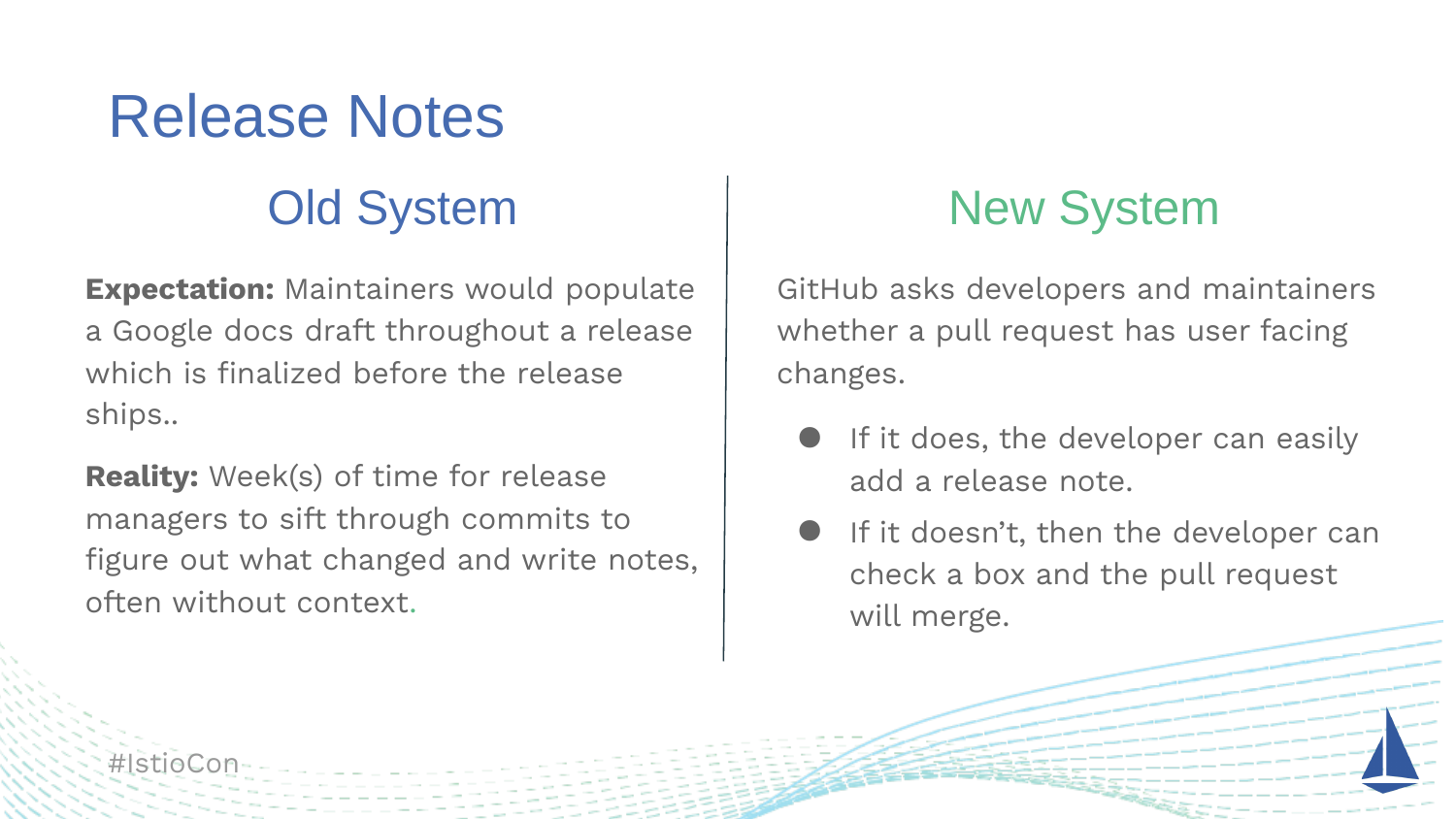

Release Notes
Old System
New System

Expectation: Maintainers would populate a Google docs draft throughout a release which is finalized before the release ships..
Reality: Week(s) of time for release managers to sift through commits to figure out what changed and write notes, often without context.
GitHub asks developers and maintainers whether a pull request has user facing changes.
If it does, the developer can easily add a release note.
If it doesn’t, then the developer can check a box and the pull request will merge.